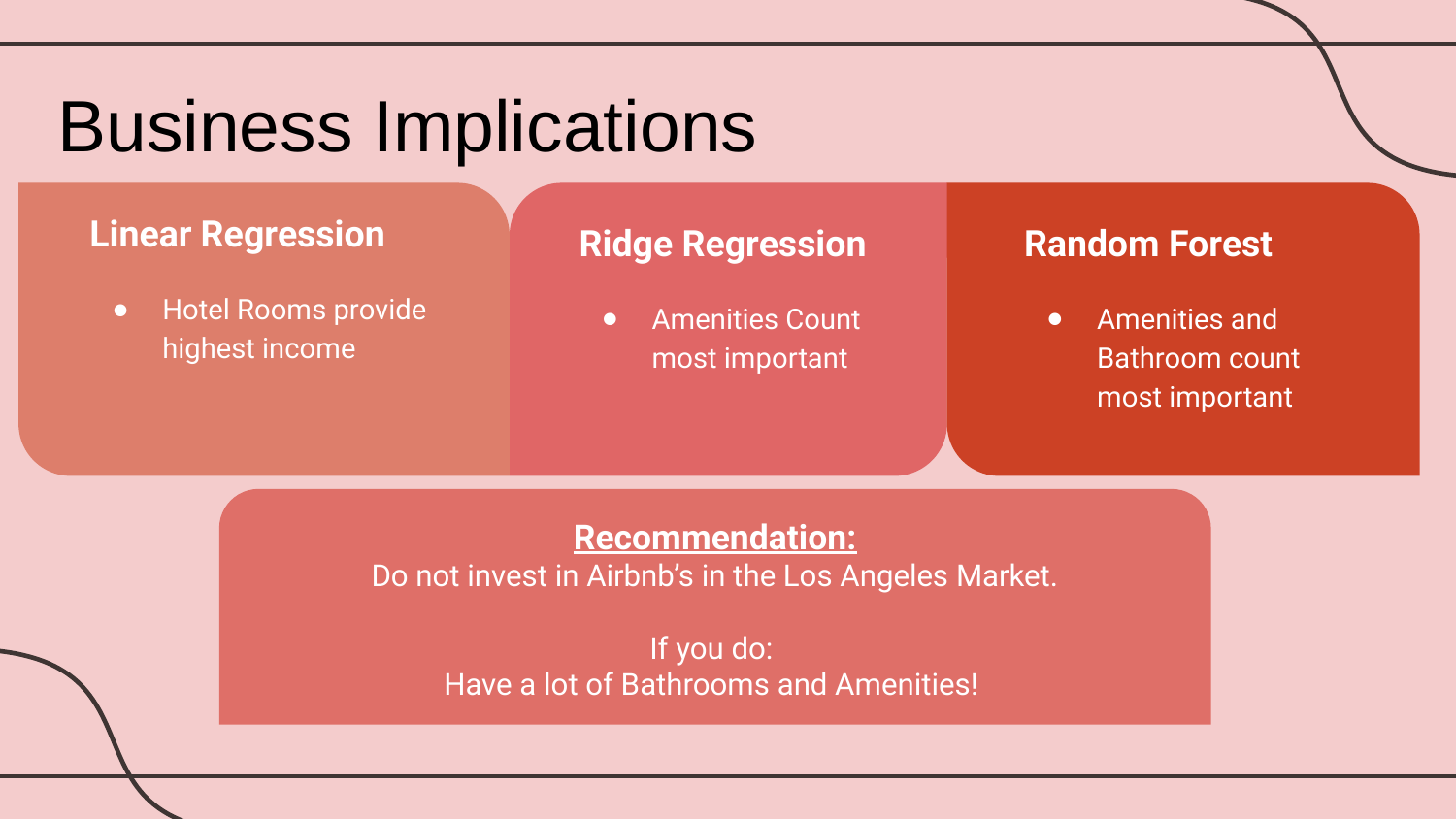

Business Implications

Ridge Regression
Amenities Count most important

Random Forest
Amenities and Bathroom count most important

Linear Regression
Hotel Rooms provide highest income

Recommendation:
Do not invest in Airbnb’s in the Los Angeles Market.

If you do:
Have a lot of Bathrooms and Amenities!